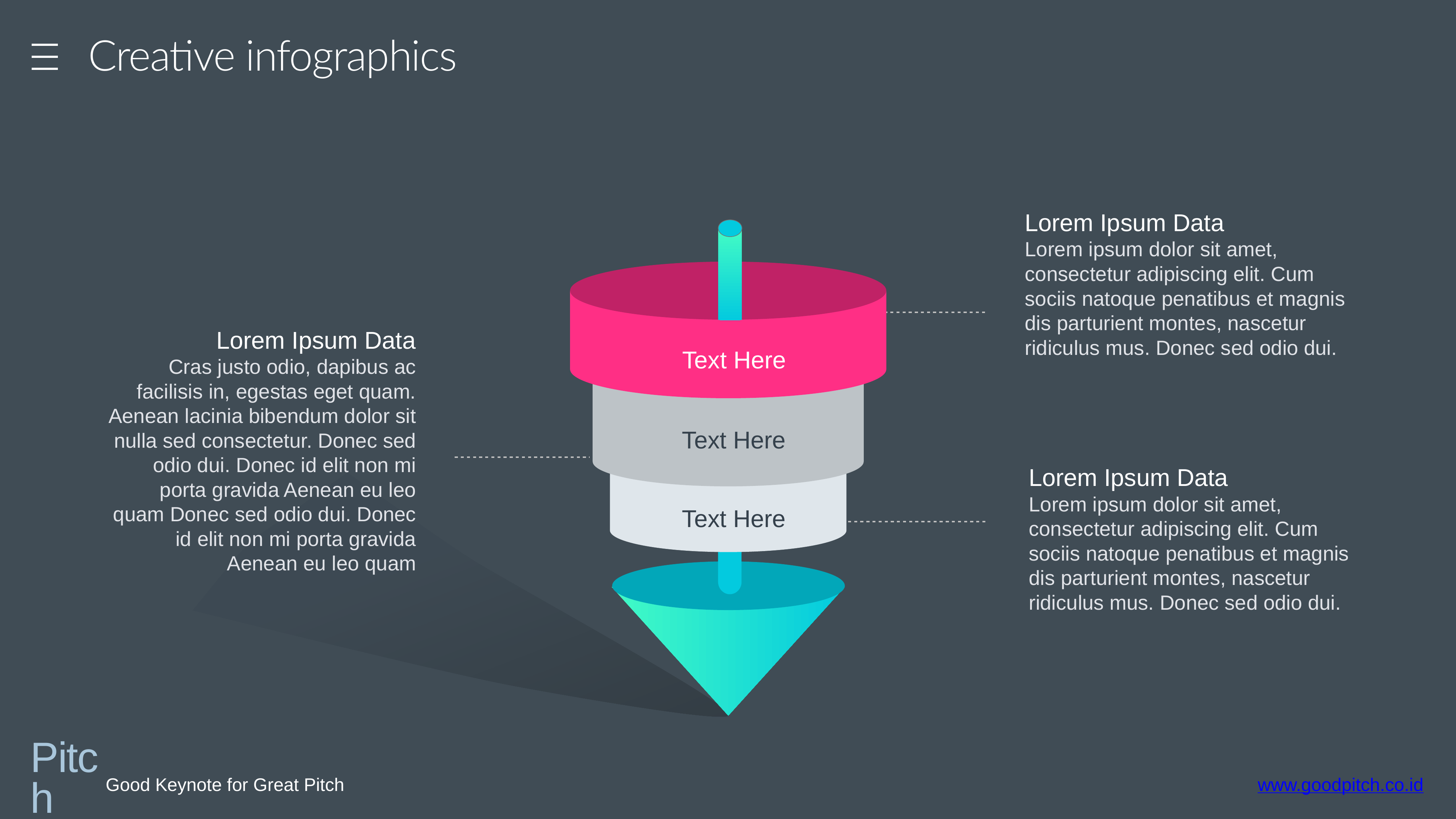

Creative infographics

Lorem Ipsum Data
Lorem ipsum dolor sit amet, consectetur adipiscing elit. Cum sociis natoque penatibus et magnis dis parturient montes, nascetur ridiculus mus. Donec sed odio dui.

Lorem Ipsum Data
Cras justo odio, dapibus ac facilisis in, egestas eget quam. Aenean lacinia bibendum dolor sit nulla sed consectetur. Donec sed odio dui. Donec id elit non mi porta gravida Aenean eu leo quam Donec sed odio dui. Donec id elit non mi porta gravida Aenean eu leo quam
Text Here

Text Here

Lorem Ipsum Data
Lorem ipsum dolor sit amet, consectetur adipiscing elit. Cum sociis natoque penatibus et magnis dis parturient montes, nascetur ridiculus mus. Donec sed odio dui.

Text Here